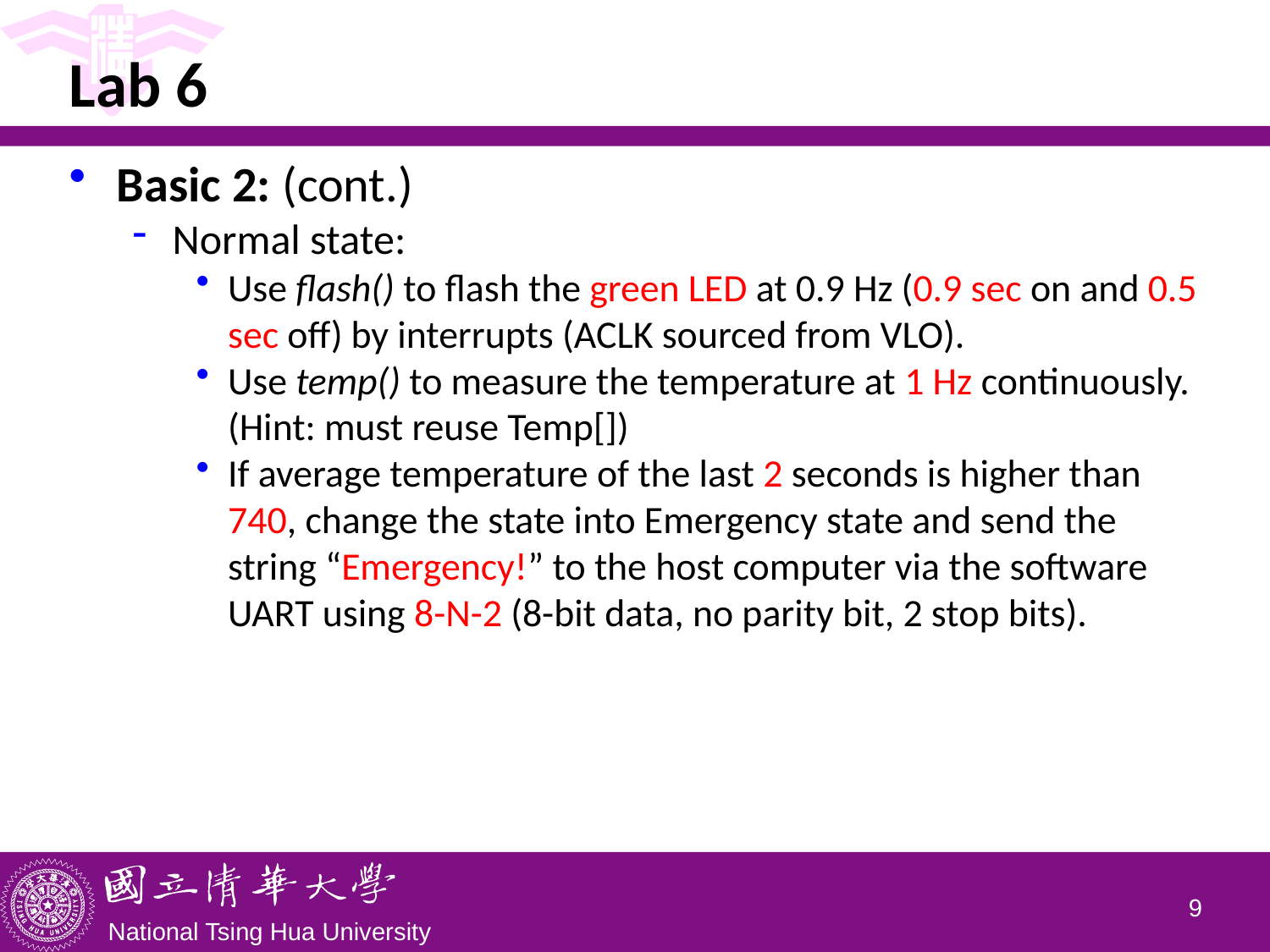

# Lab 6
Basic 2: (cont.)
Normal state:
Use flash() to flash the green LED at 0.9 Hz (0.9 sec on and 0.5 sec off) by interrupts (ACLK sourced from VLO).
Use temp() to measure the temperature at 1 Hz continuously. (Hint: must reuse Temp[])
If average temperature of the last 2 seconds is higher than 740, change the state into Emergency state and send the string “Emergency!” to the host computer via the software UART using 8-N-2 (8-bit data, no parity bit, 2 stop bits).

9